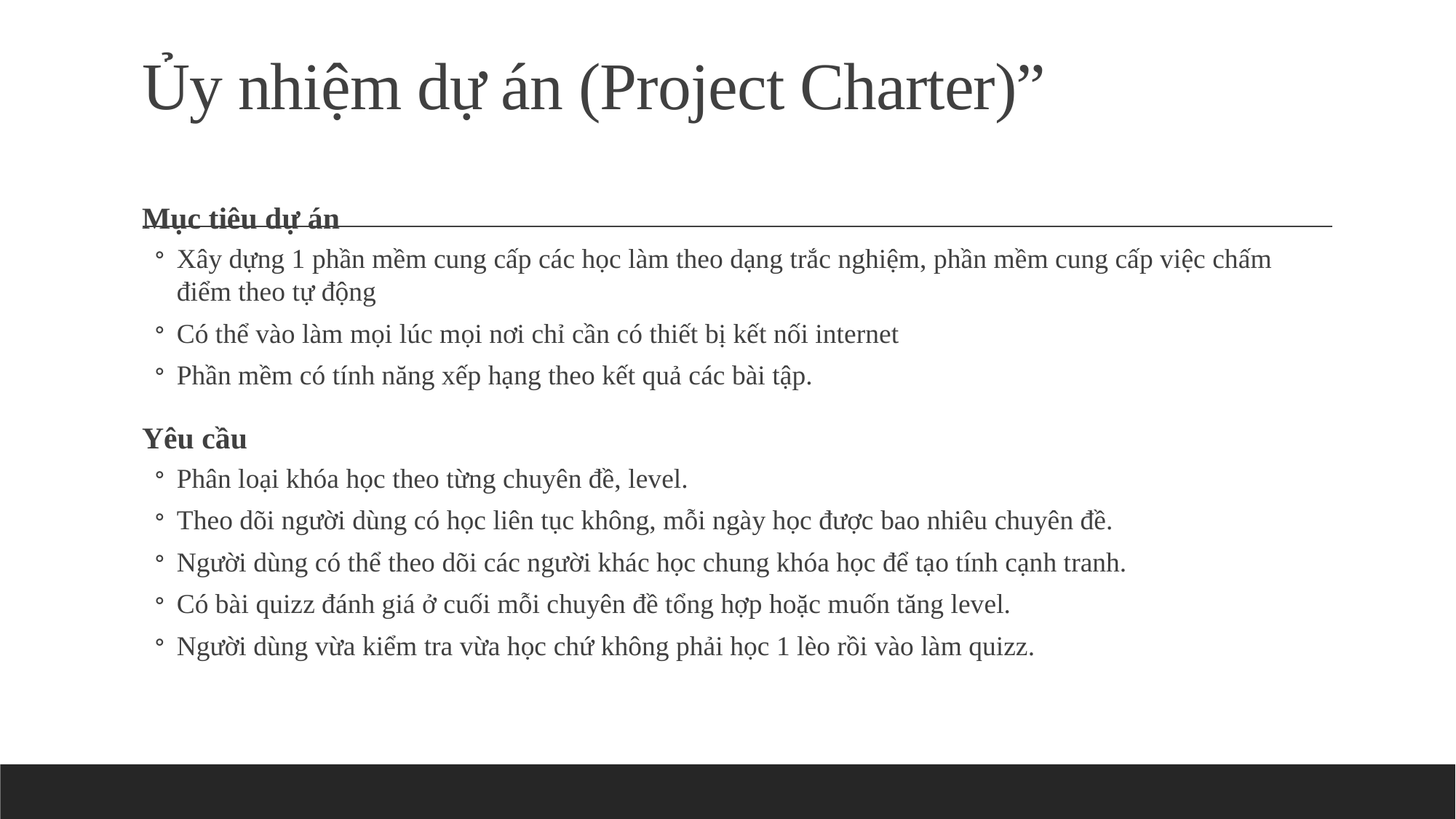

# Ủy nhiệm dự án (Project Charter)”
Mục tiêu dự án
Xây dựng 1 phần mềm cung cấp các học làm theo dạng trắc nghiệm, phần mềm cung cấp việc chấm điểm theo tự động
Có thể vào làm mọi lúc mọi nơi chỉ cần có thiết bị kết nối internet
Phần mềm có tính năng xếp hạng theo kết quả các bài tập.
Yêu cầu
Phân loại khóa học theo từng chuyên đề, level.
Theo dõi người dùng có học liên tục không, mỗi ngày học được bao nhiêu chuyên đề.
Người dùng có thể theo dõi các người khác học chung khóa học để tạo tính cạnh tranh.
Có bài quizz đánh giá ở cuối mỗi chuyên đề tổng hợp hoặc muốn tăng level.
Người dùng vừa kiểm tra vừa học chứ không phải học 1 lèo rồi vào làm quizz.